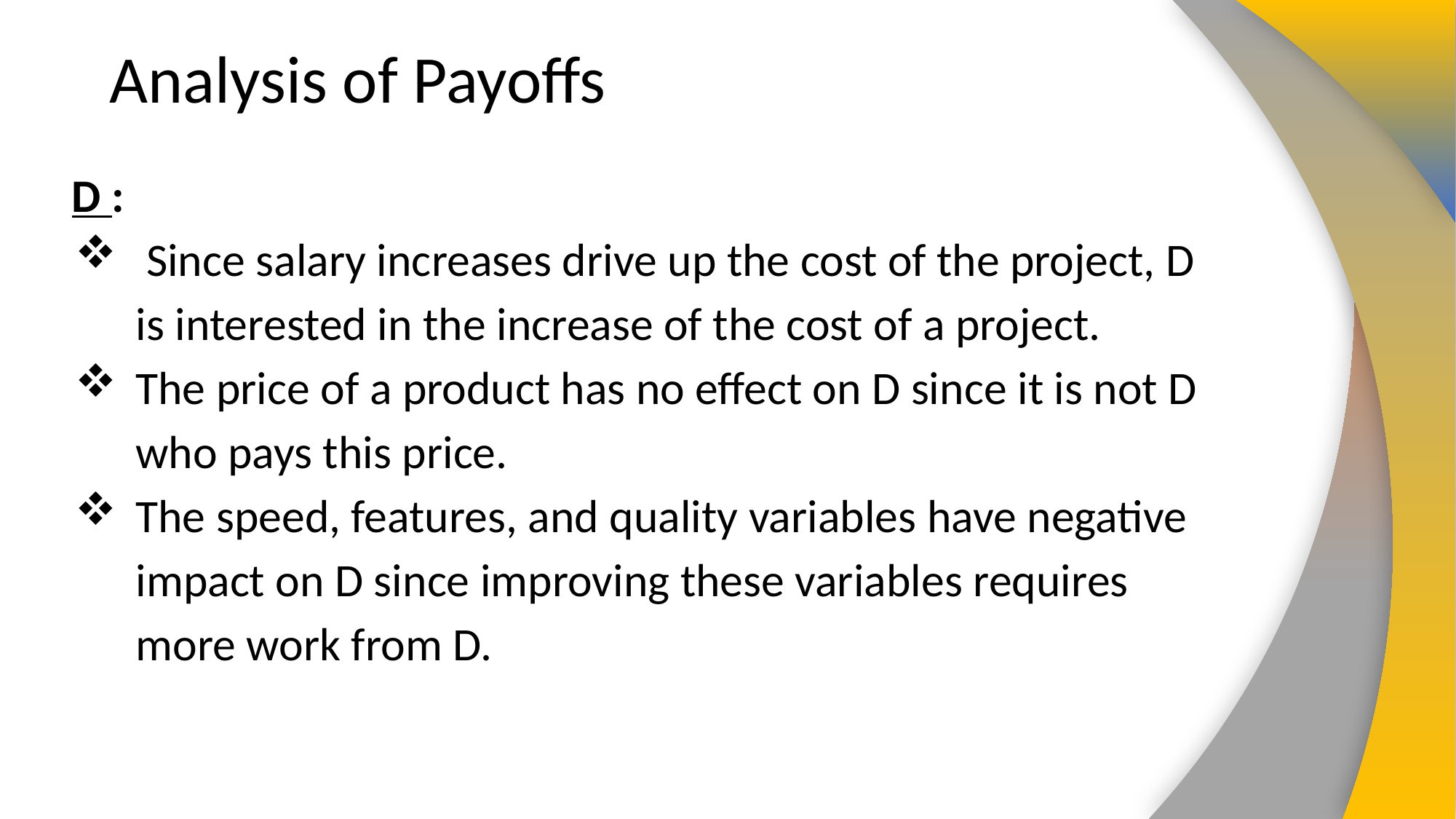

# Analysis of Payoffs
D :
 Since salary increases drive up the cost of the project, D is interested in the increase of the cost of a project.
The price of a product has no effect on D since it is not D who pays this price.
The speed, features, and quality variables have negative impact on D since improving these variables requires more work from D.
30